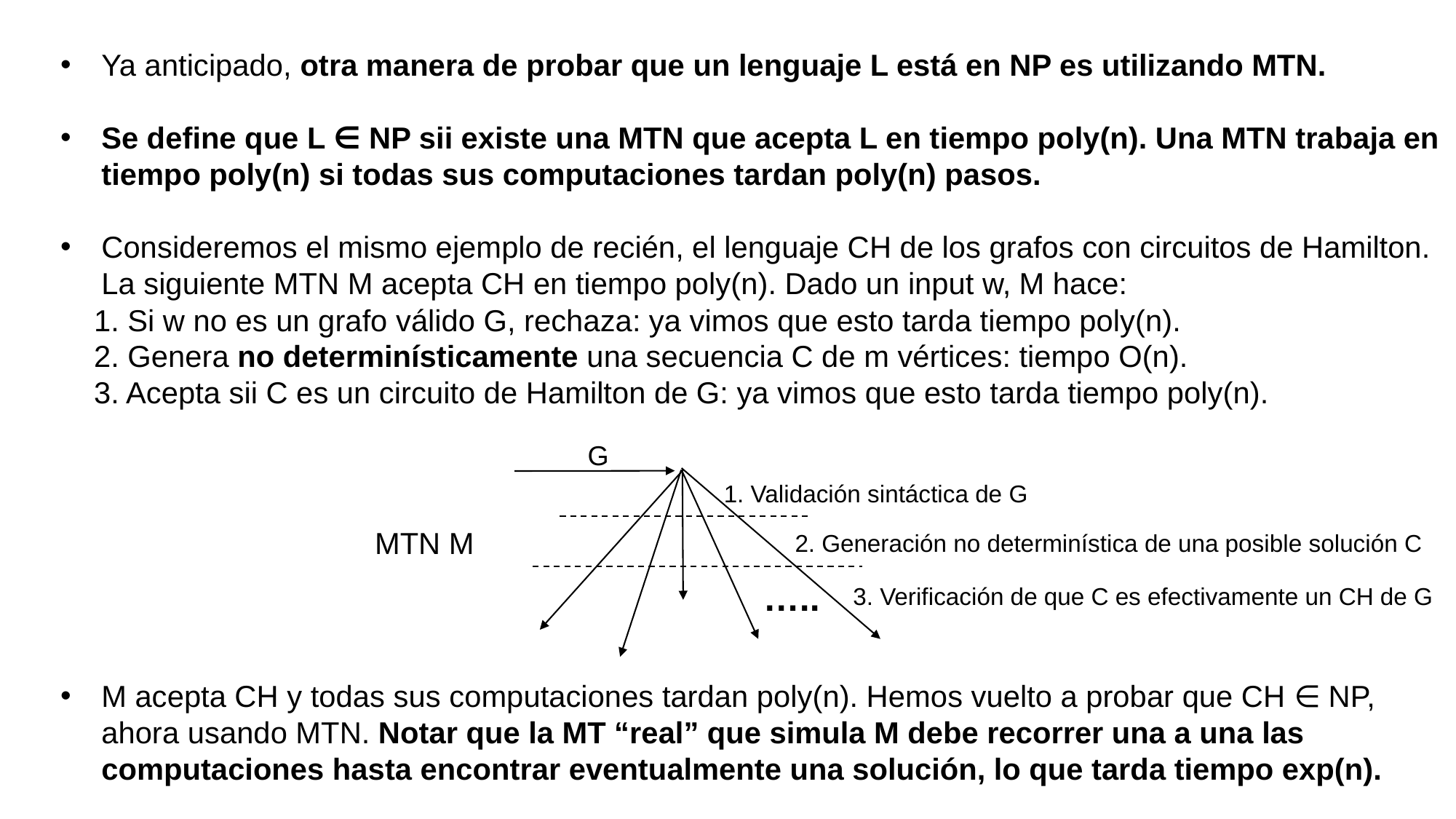

Ya anticipado, otra manera de probar que un lenguaje L está en NP es utilizando MTN.

Se define que L ∈ NP sii existe una MTN que acepta L en tiempo poly(n). Una MTN trabaja en tiempo poly(n) si todas sus computaciones tardan poly(n) pasos.

Consideremos el mismo ejemplo de recién, el lenguaje CH de los grafos con circuitos de Hamilton. La siguiente MTN M acepta CH en tiempo poly(n). Dado un input w, M hace:
    1. Si w no es un grafo válido G, rechaza: ya vimos que esto tarda tiempo poly(n).
    2. Genera no determinísticamente una secuencia C de m vértices: tiempo O(n).
    3. Acepta sii C es un circuito de Hamilton de G: ya vimos que esto tarda tiempo poly(n).
G
1. Validación sintáctica de G
MTN M
2. Generación no determinística de una posible solución C
…..
3. Verificación de que C es efectivamente un CH de G
M acepta CH y todas sus computaciones tardan poly(n). Hemos vuelto a probar que CH ∈ NP, ahora usando MTN. Notar que la MT “real” que simula M debe recorrer una a una las computaciones hasta encontrar eventualmente una solución, lo que tarda tiempo exp(n).